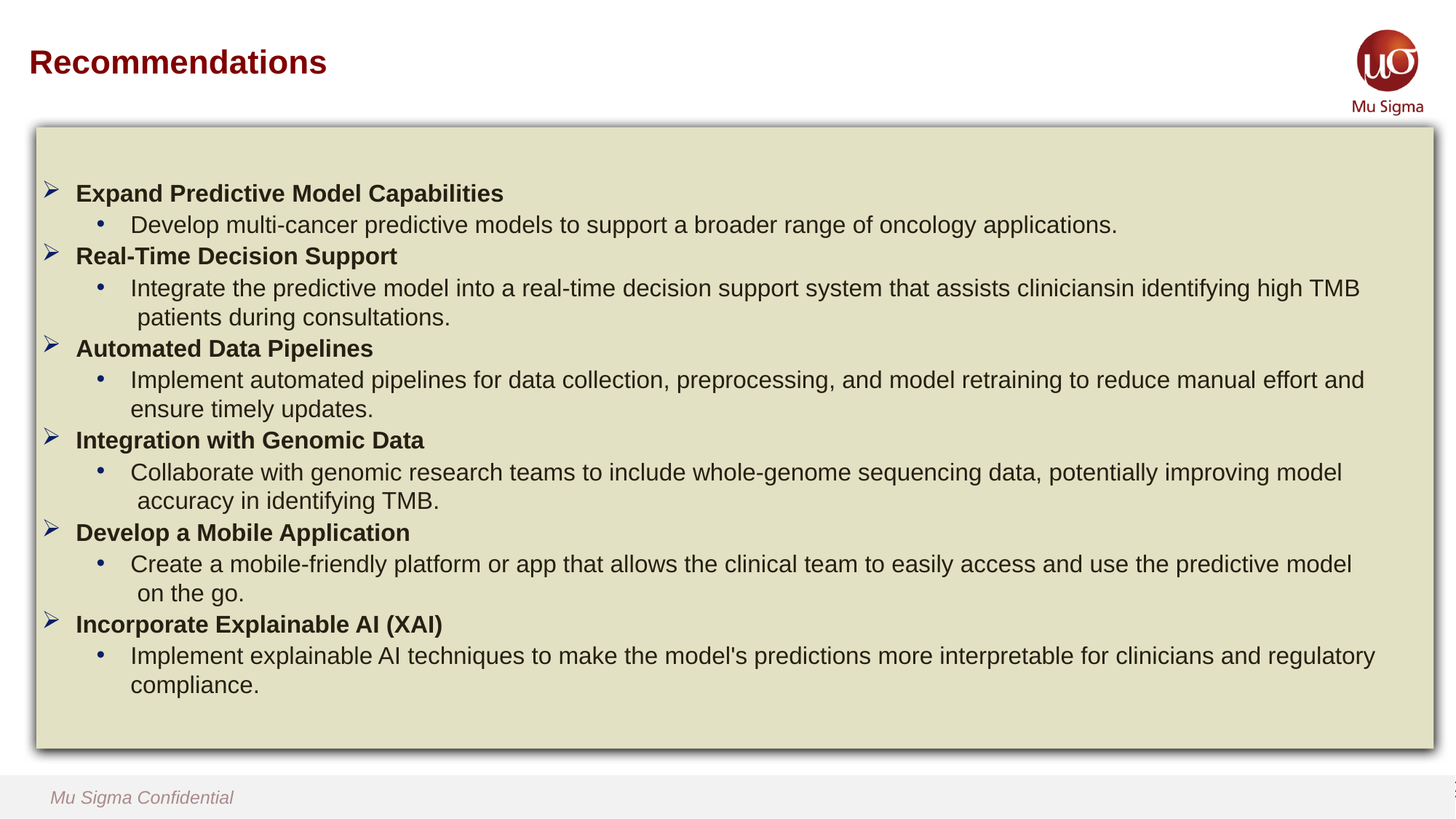

Recommendations
Expand Predictive Model Capabilities
Develop multi-cancer predictive models to support a broader range of oncology applications.
Real-Time Decision Support
Integrate the predictive model into a real-time decision support system that assists cliniciansin identifying high TMB
 patients during consultations.
Automated Data Pipelines
Implement automated pipelines for data collection, preprocessing, and model retraining to reduce manual effort and
ensure timely updates.
Integration with Genomic Data
Collaborate with genomic research teams to include whole-genome sequencing data, potentially improving model
 accuracy in identifying TMB.
Develop a Mobile Application
Create a mobile-friendly platform or app that allows the clinical team to easily access and use the predictive model
 on the go.
Incorporate Explainable AI (XAI)
Implement explainable AI techniques to make the model's predictions more interpretable for clinicians and regulatory
compliance.